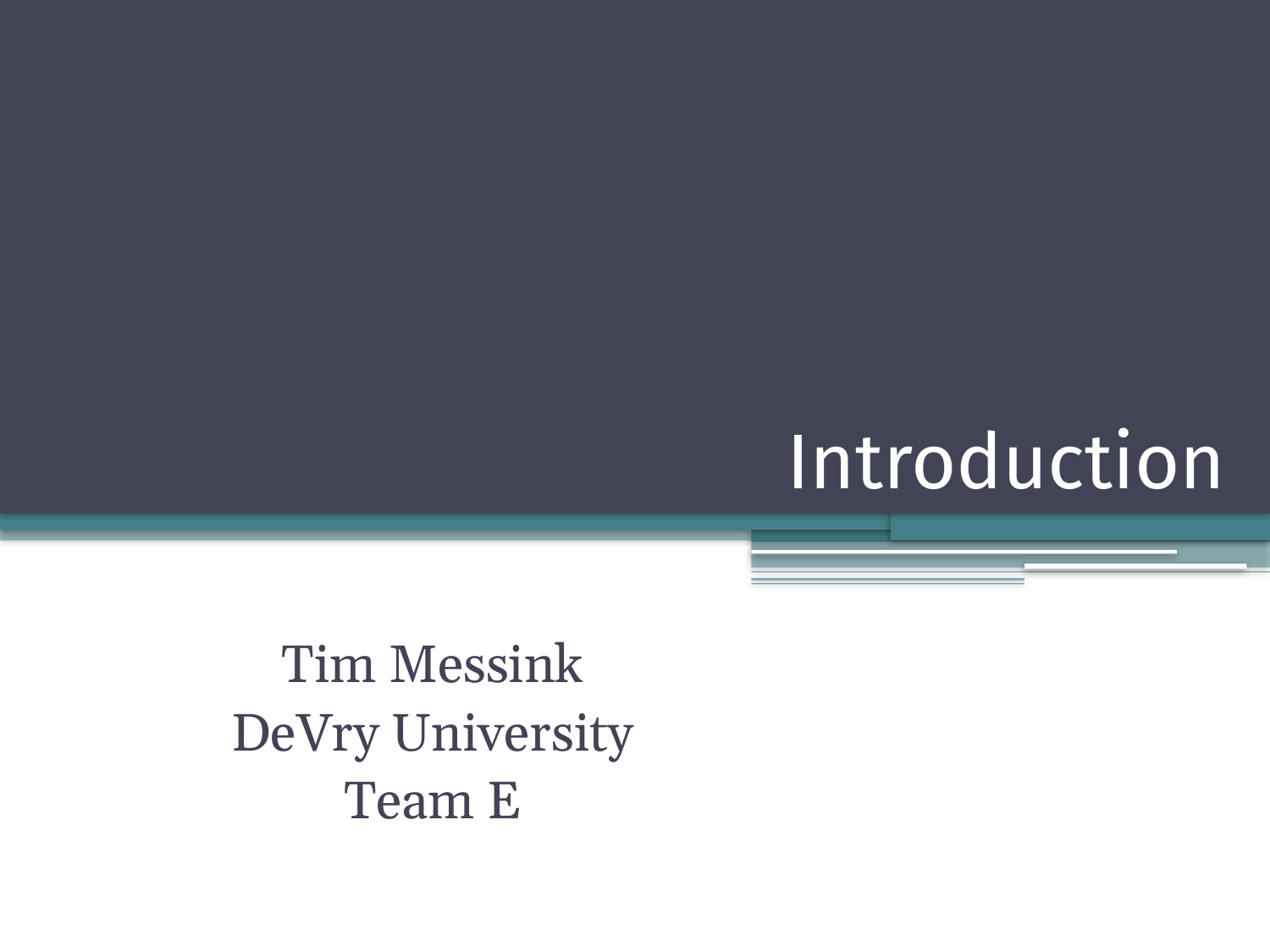

# Introduction
Tim Messink
DeVry University
Team E